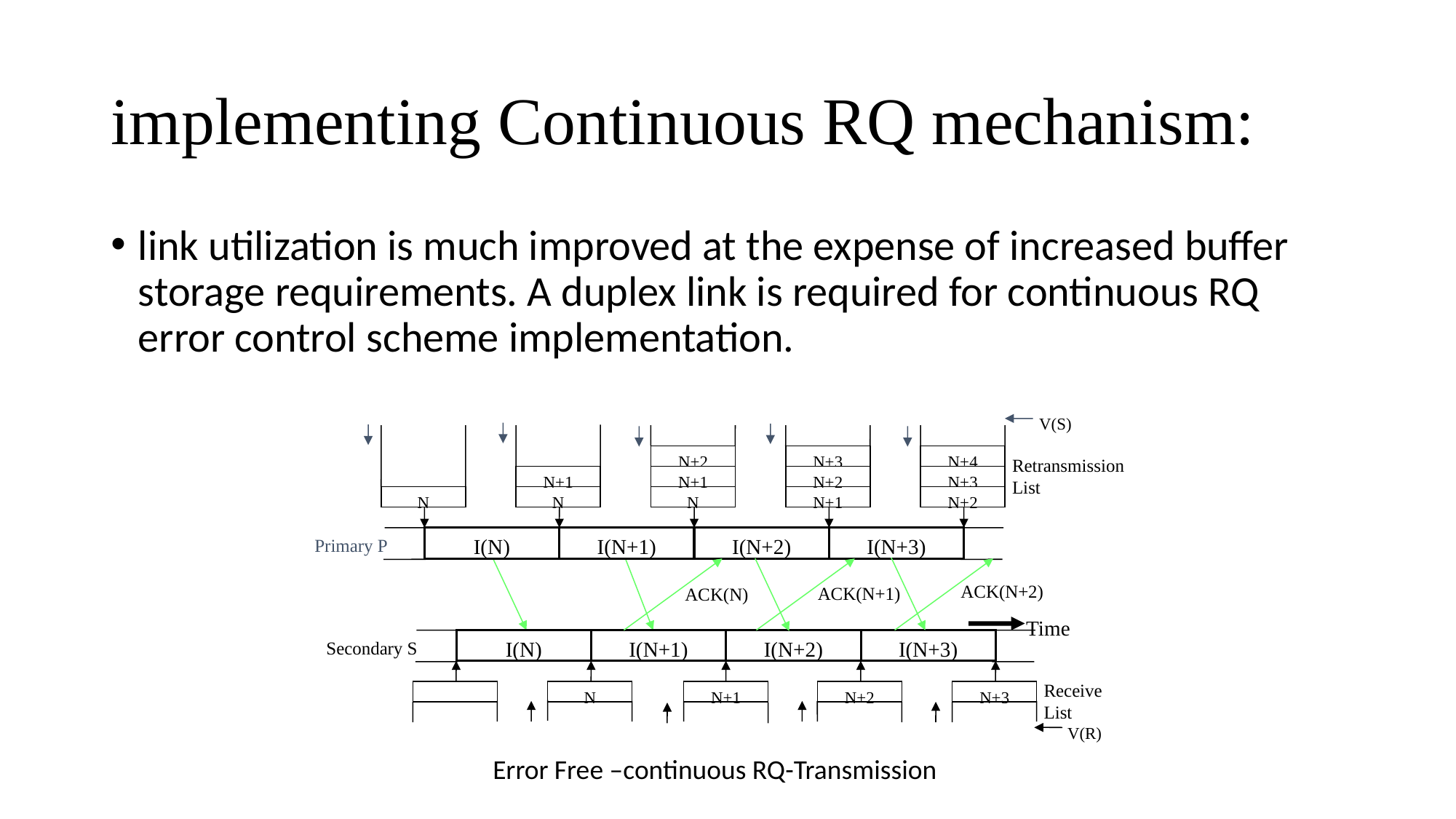

# implementing Continuous RQ mechanism:
link utilization is much improved at the expense of increased buffer storage requirements. A duplex link is required for continuous RQ error control scheme implementation.

V(S)

N+2
N+3
N+4
Retransmission
List
N+1
N+1
N+2
N+3
N
N
N
N+1
N+2

I(N)
I(N+1)
I(N+2)
I(N+3)

Primary P

ACK(N+2)
ACK(N+1)
ACK(N)
Time

I(N)
I(N+1)
I(N+2)
I(N+3)

Secondary S

Receive
List

N
N+1
N+2
N+3

V(R)

Error Free –continuous RQ-Transmission